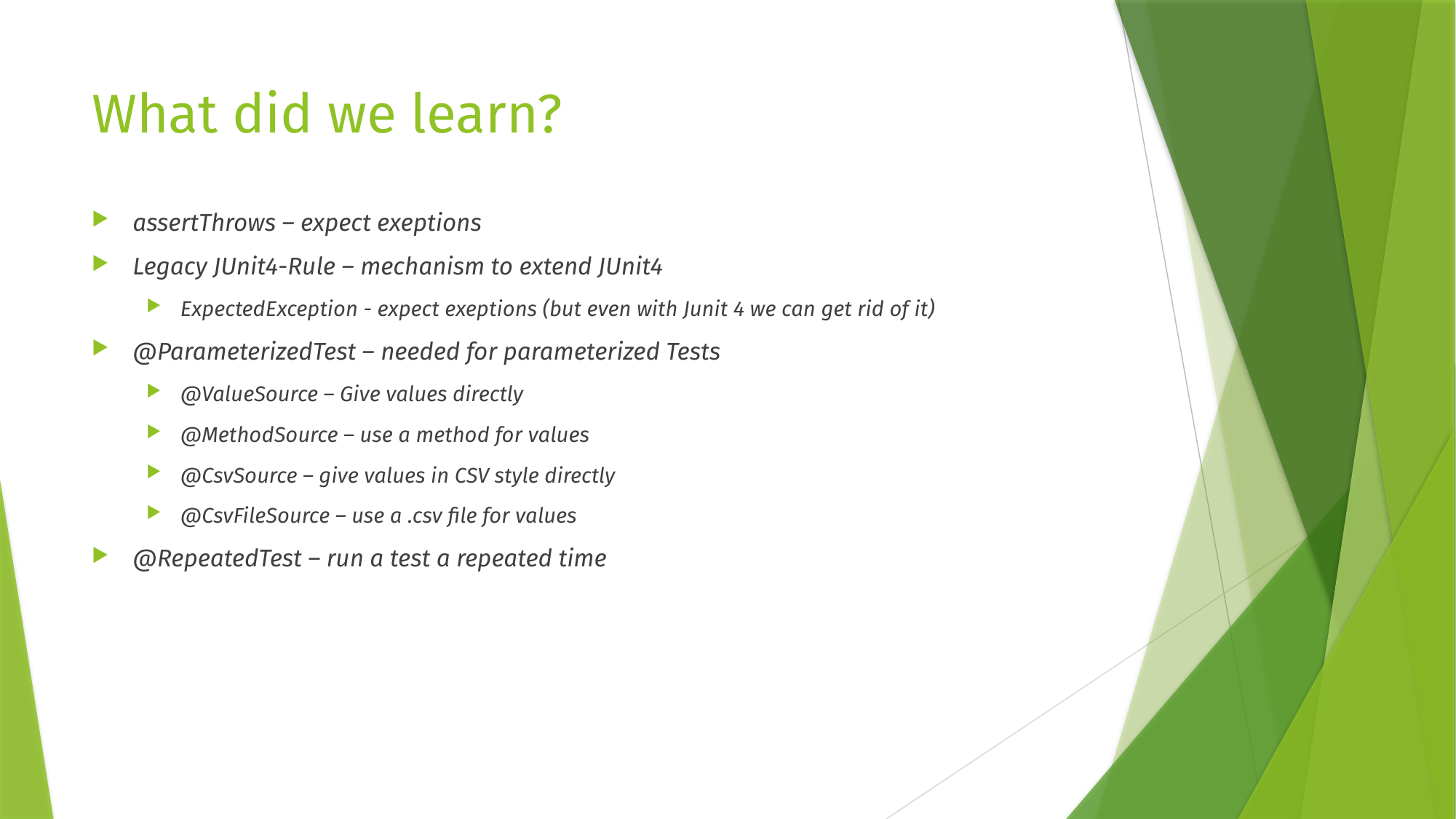

# What did we learn?

assertThrows – expect exeptions
Legacy JUnit4-Rule – mechanism to extend JUnit4
ExpectedException - expect exeptions (but even with Junit 4 we can get rid of it)
@ParameterizedTest – needed for parameterized Tests
@ValueSource – Give values directly
@MethodSource – use a method for values
@CsvSource – give values in CSV style directly
@CsvFileSource – use a .csv file for values
@RepeatedTest – run a test a repeated time